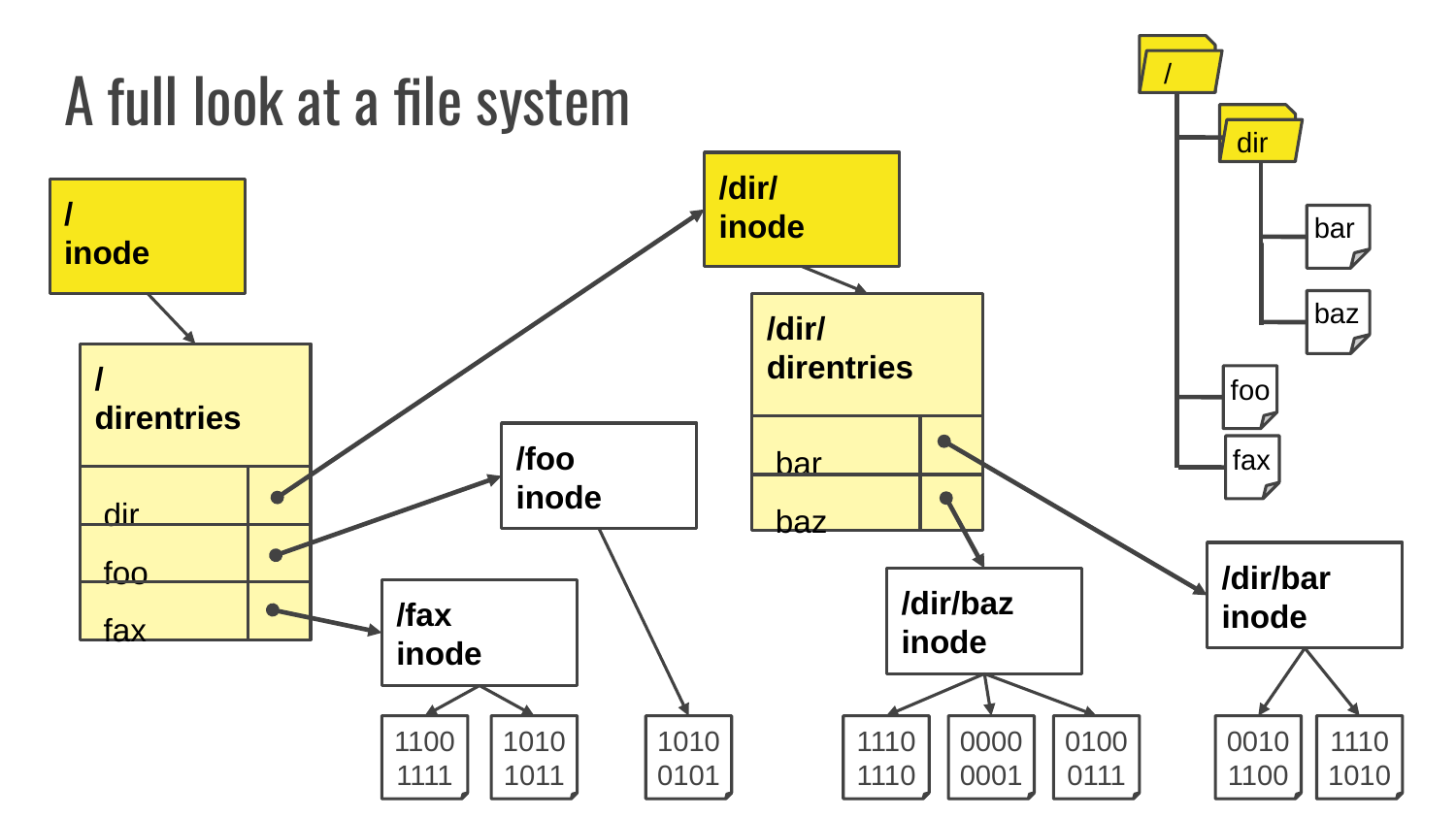

/

dir
bar
baz
foo
fax
# A full look at a file system
/dir/
inode

/
inode

/dir/
direntries

 bar
 baz
/
direntries

 dir
 foo
 fax
/foo
inode

/dir/bar
inode

/dir/baz
inode

/fax
inode

11001111
10101011
10100101
11101110
00000001
01000111
00101100
11101010